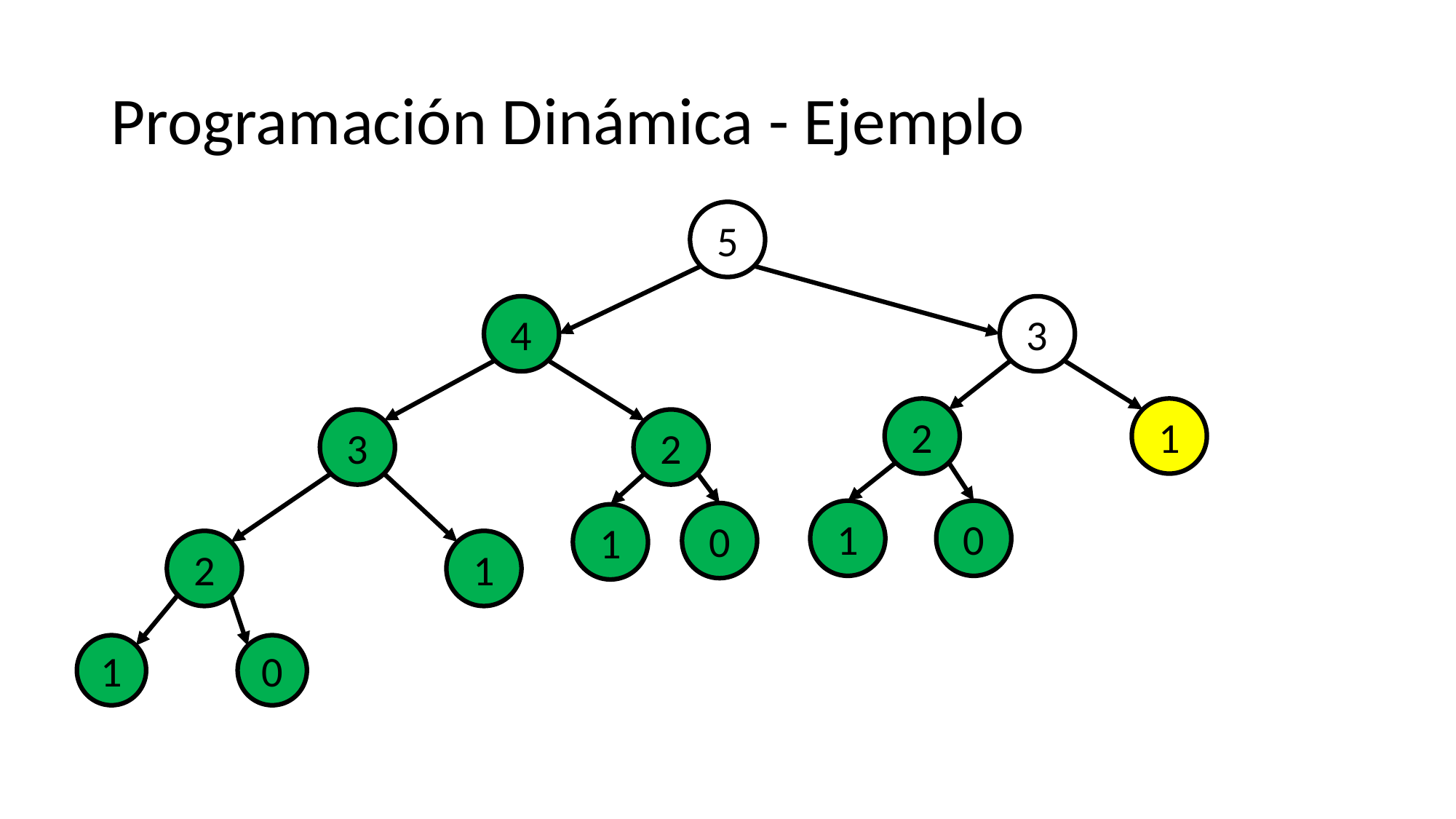

# Programación Dinámica - Ejemplo
5
4
3
1
2
3
2
1
0
0
1
1
2
0
1